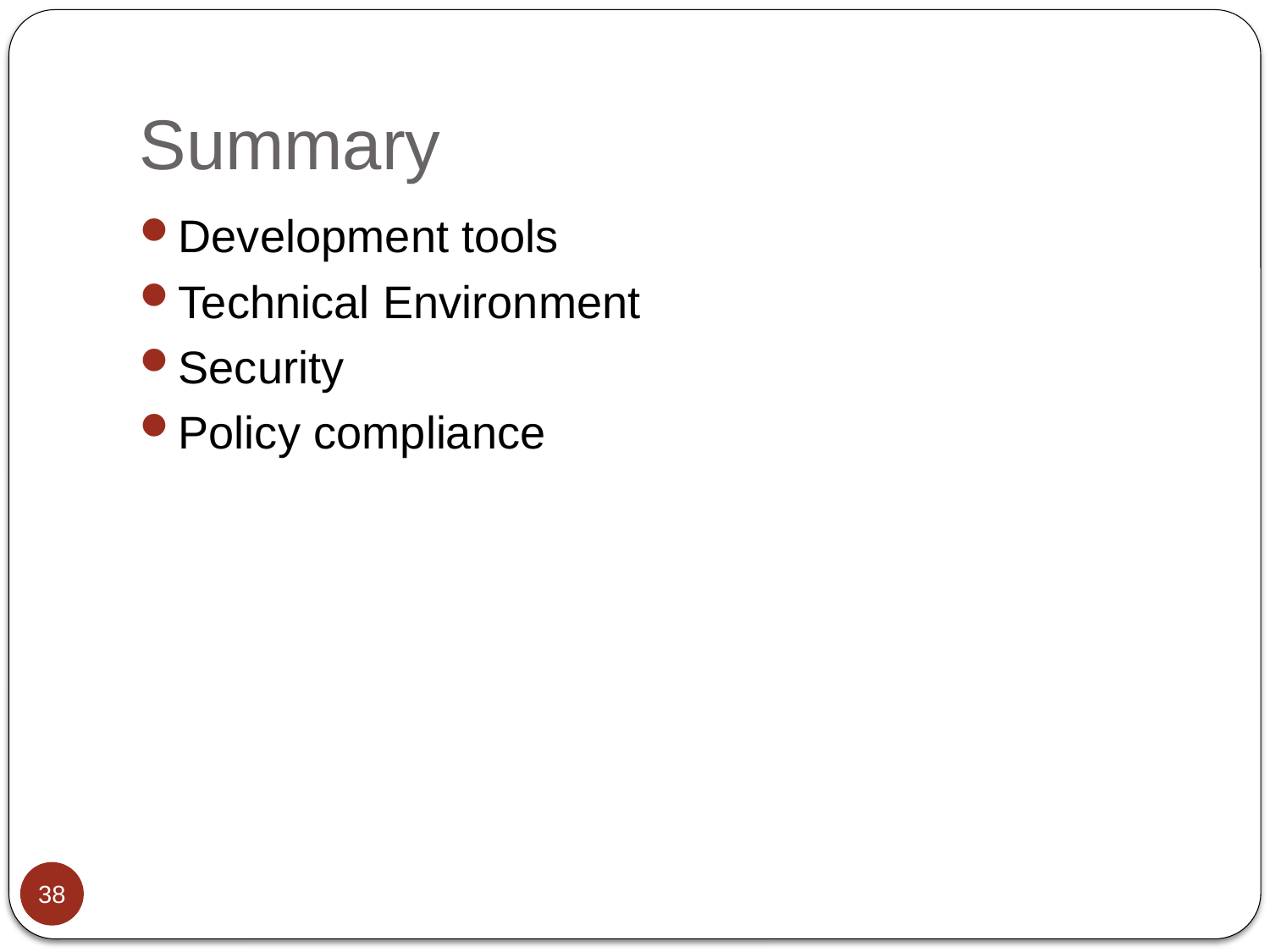

# Summary
Development tools
Technical Environment
Security
Policy compliance
38